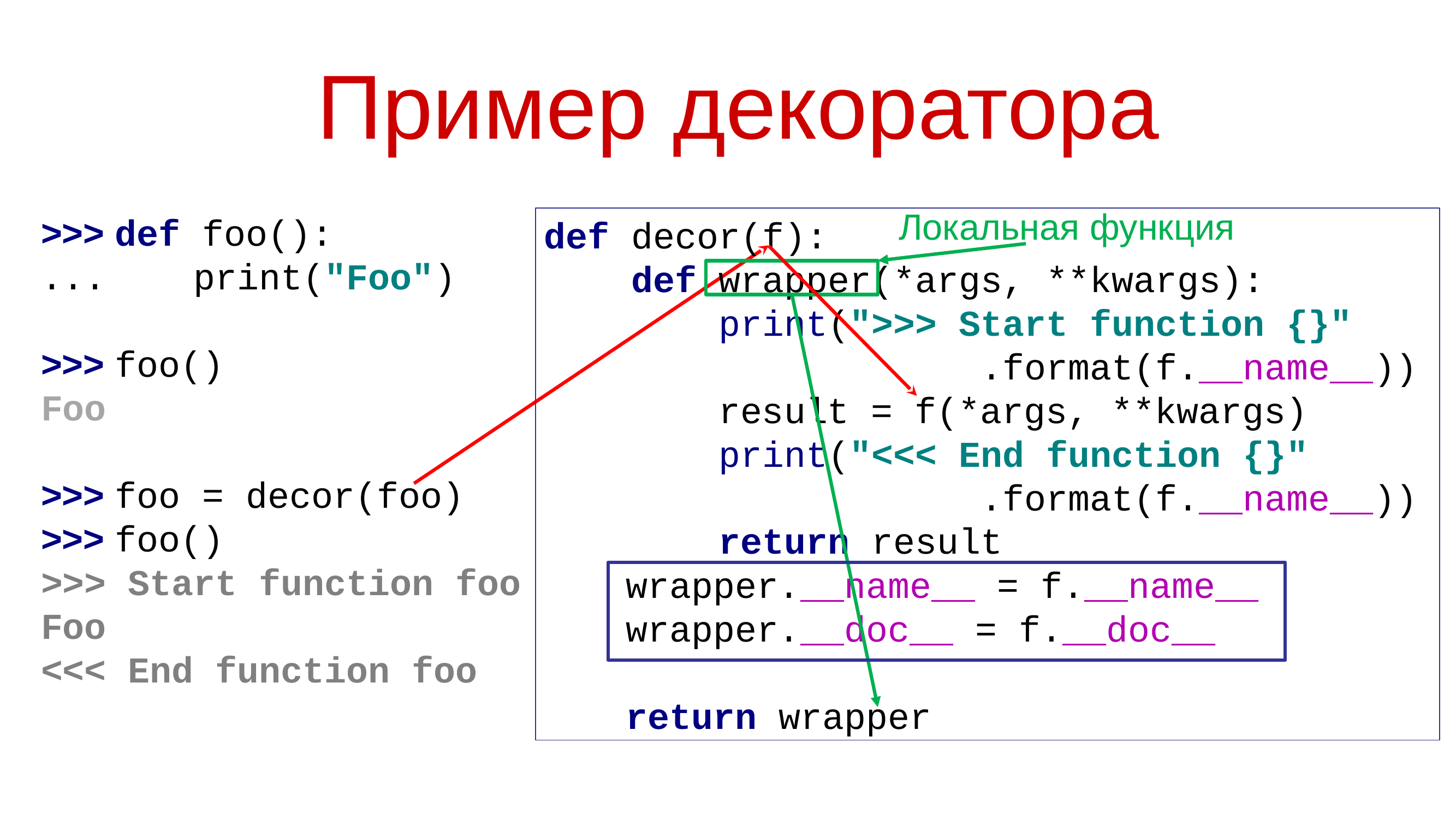

# Пример декоратора
Локальная функция
>>> def foo():
...    print("Foo")
>>> foo()
Foo

>>> foo = decor(foo)
>>> foo()
>>> Start function foo
Foo
<<< End function foo
def decor(f):
    def wrapper(*args, **kwargs):
        print(">>> Start function {}"
                    .format(f.__name__))
        result = f(*args, **kwargs)
        print("<<< End function {}"
                    .format(f.__name__))
        return result
	wrapper.__name__ = f.__name__
   	wrapper.__doc__ = f.__doc__
	return wrapper